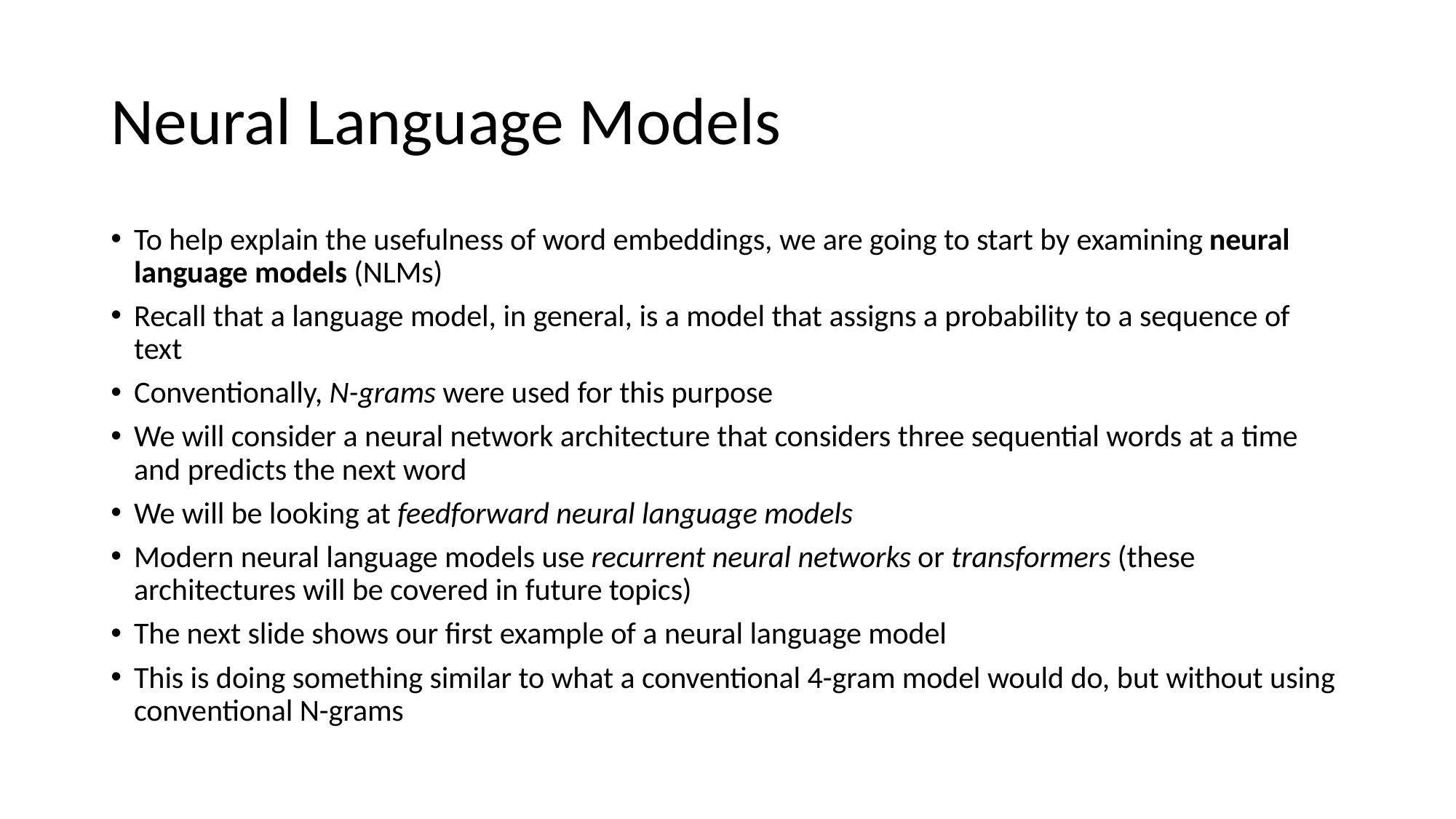

# Neural Language Models
To help explain the usefulness of word embeddings, we are going to start by examining neural language models (NLMs)
Recall that a language model, in general, is a model that assigns a probability to a sequence of text
Conventionally, N-grams were used for this purpose
We will consider a neural network architecture that considers three sequential words at a time and predicts the next word
We will be looking at feedforward neural language models
Modern neural language models use recurrent neural networks or transformers (these architectures will be covered in future topics)
The next slide shows our first example of a neural language model
This is doing something similar to what a conventional 4-gram model would do, but without using conventional N-grams